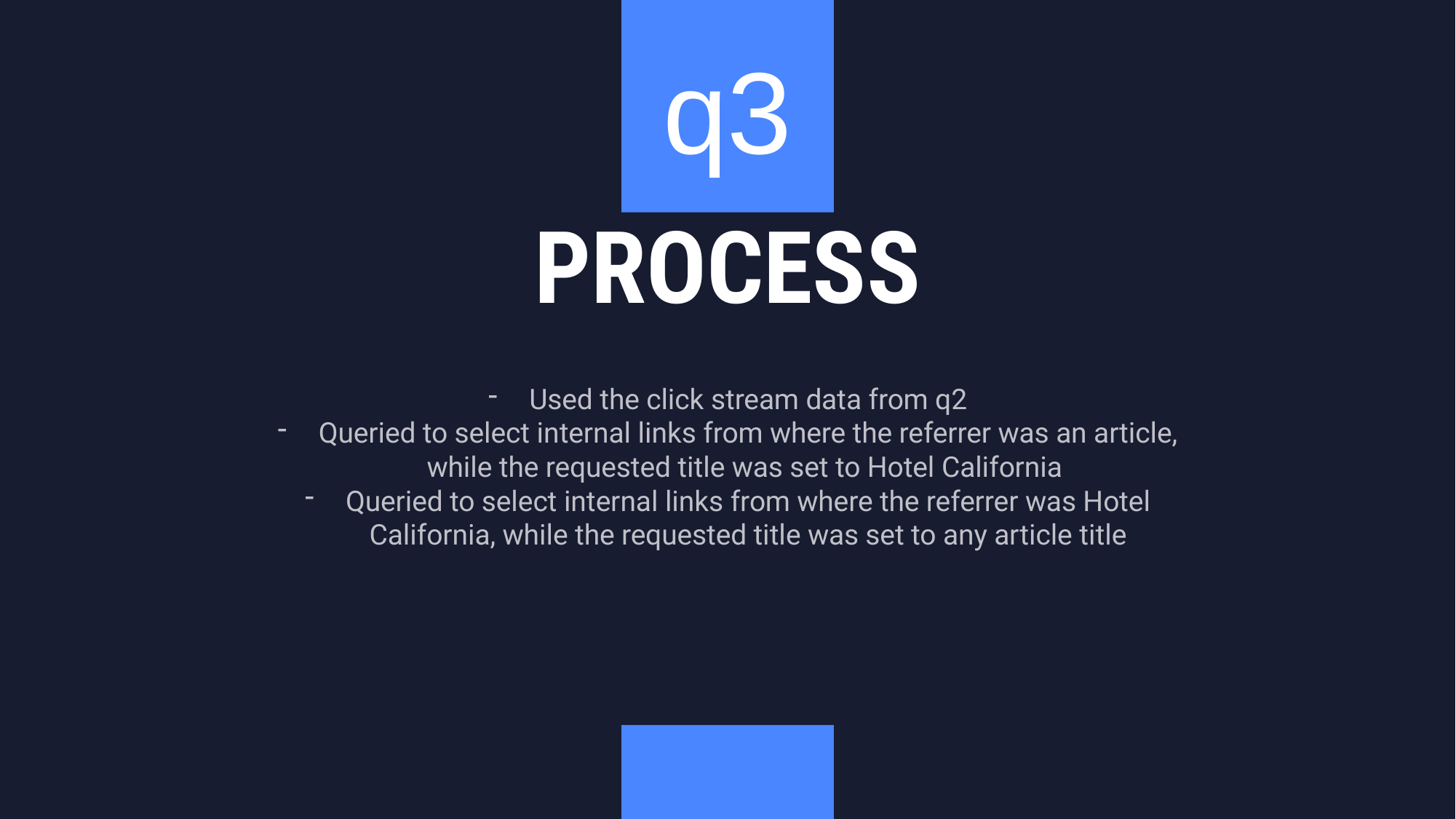

q3
PROCESS
Used the click stream data from q2
Queried to select internal links from where the referrer was an article, while the requested title was set to Hotel California
Queried to select internal links from where the referrer was Hotel California, while the requested title was set to any article title